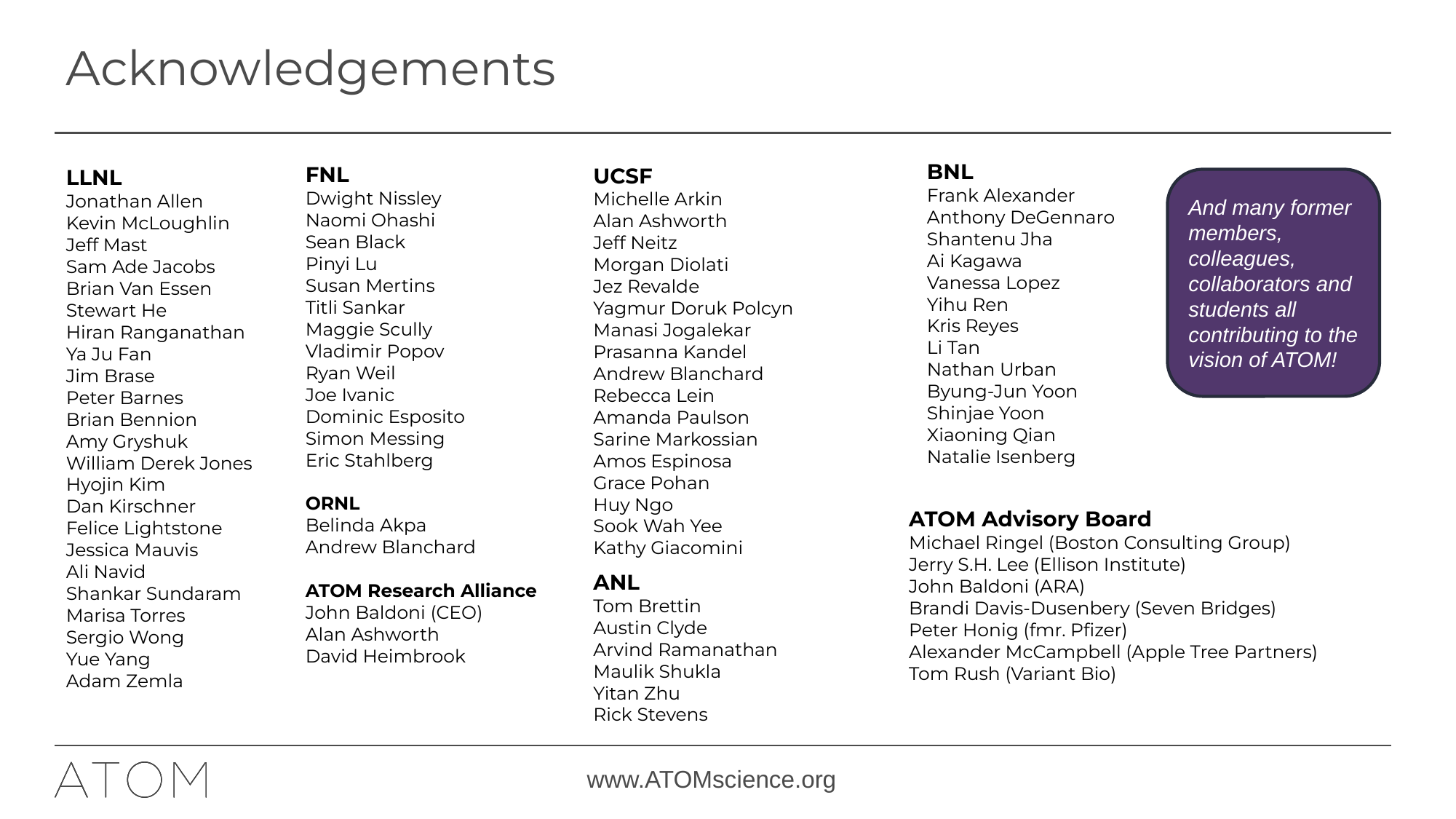

# Acknowledgements
BNL
Frank Alexander
Anthony DeGennaro
Shantenu Jha
Ai Kagawa
Vanessa Lopez
Yihu Ren
Kris Reyes
Li Tan
Nathan Urban
Byung-Jun Yoon
Shinjae Yoon
Xiaoning Qian
Natalie Isenberg

FNL
Dwight Nissley
Naomi Ohashi
Sean Black
Pinyi Lu
Susan Mertins
Titli Sankar
Maggie Scully
Vladimir Popov
Ryan Weil
Joe Ivanic
Dominic Esposito
Simon Messing
Eric Stahlberg

ORNL
Belinda Akpa
Andrew Blanchard

ATOM Research Alliance
John Baldoni (CEO)
Alan Ashworth
David Heimbrook
UCSF
Michelle Arkin
Alan Ashworth
Jeff Neitz
Morgan Diolati
Jez Revalde
Yagmur Doruk Polcyn
Manasi Jogalekar
Prasanna Kandel
Andrew Blanchard
Rebecca Lein
Amanda Paulson
Sarine Markossian
Amos Espinosa
Grace Pohan
Huy Ngo
Sook Wah Yee
Kathy Giacomini

LLNL
Jonathan Allen
Kevin McLoughlin
Jeff Mast
Sam Ade Jacobs
Brian Van Essen
Stewart He
Hiran Ranganathan
Ya Ju Fan
Jim Brase
Peter Barnes
Brian Bennion
Amy Gryshuk
William Derek Jones
Hyojin Kim
Dan Kirschner
Felice Lightstone
Jessica Mauvis
Ali Navid
Shankar Sundaram
Marisa Torres
Sergio Wong
Yue Yang
Adam Zemla
And many former members, colleagues, collaborators and students all contributing to the vision of ATOM!
ATOM Advisory Board
Michael Ringel (Boston Consulting Group)
Jerry S.H. Lee (Ellison Institute)
John Baldoni (ARA)
Brandi Davis-Dusenbery (Seven Bridges)
Peter Honig (fmr. Pfizer)
Alexander McCampbell (Apple Tree Partners)
Tom Rush (Variant Bio)

ANL
Tom Brettin
Austin Clyde
Arvind Ramanathan
Maulik Shukla
Yitan Zhu
Rick Stevens

www.ATOMscience.org